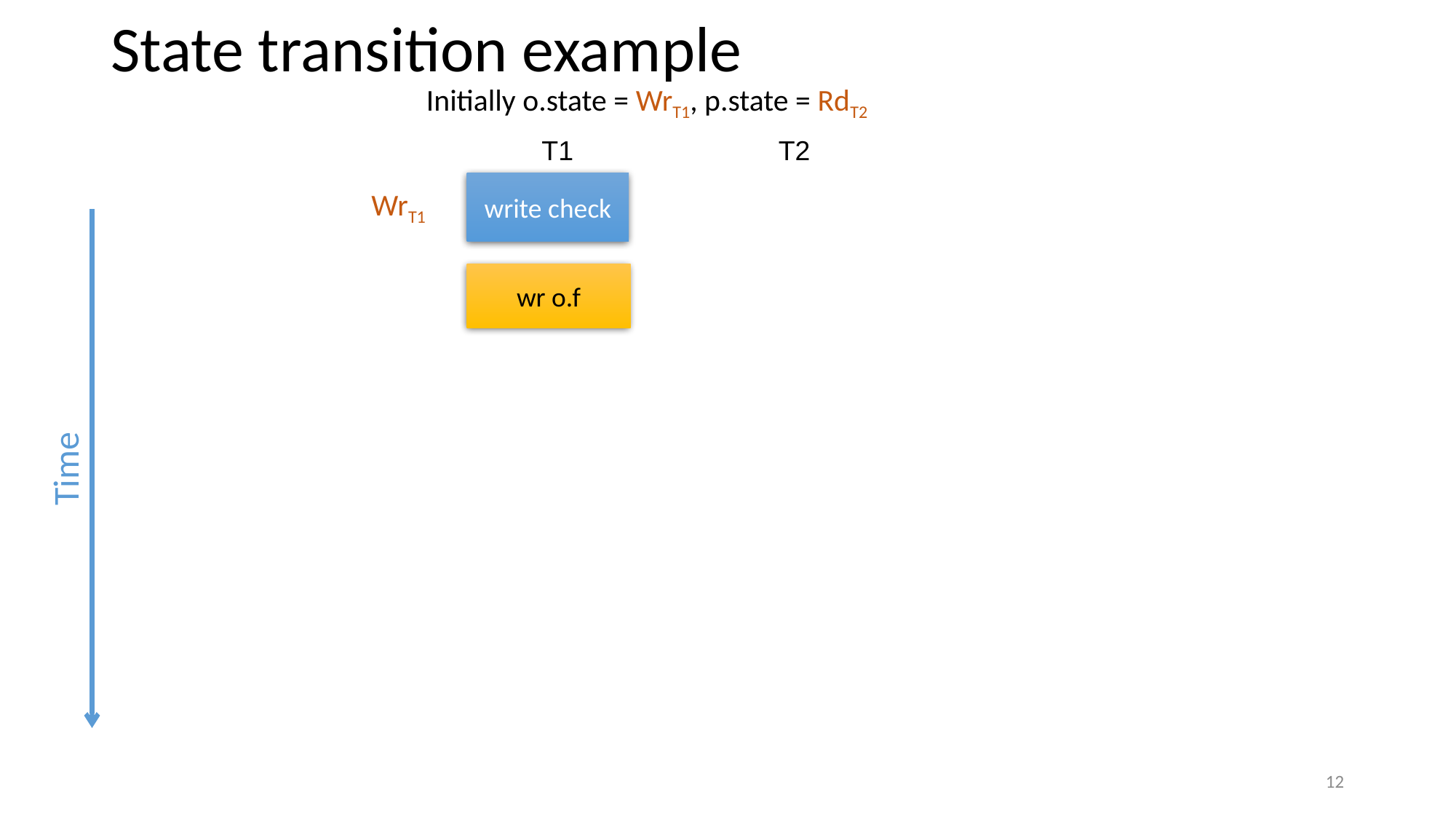

# State transition example
Initially o.state = WrT1, p.state = RdT2
T1
T2
write check
WrT1
wr o.f
Time
12